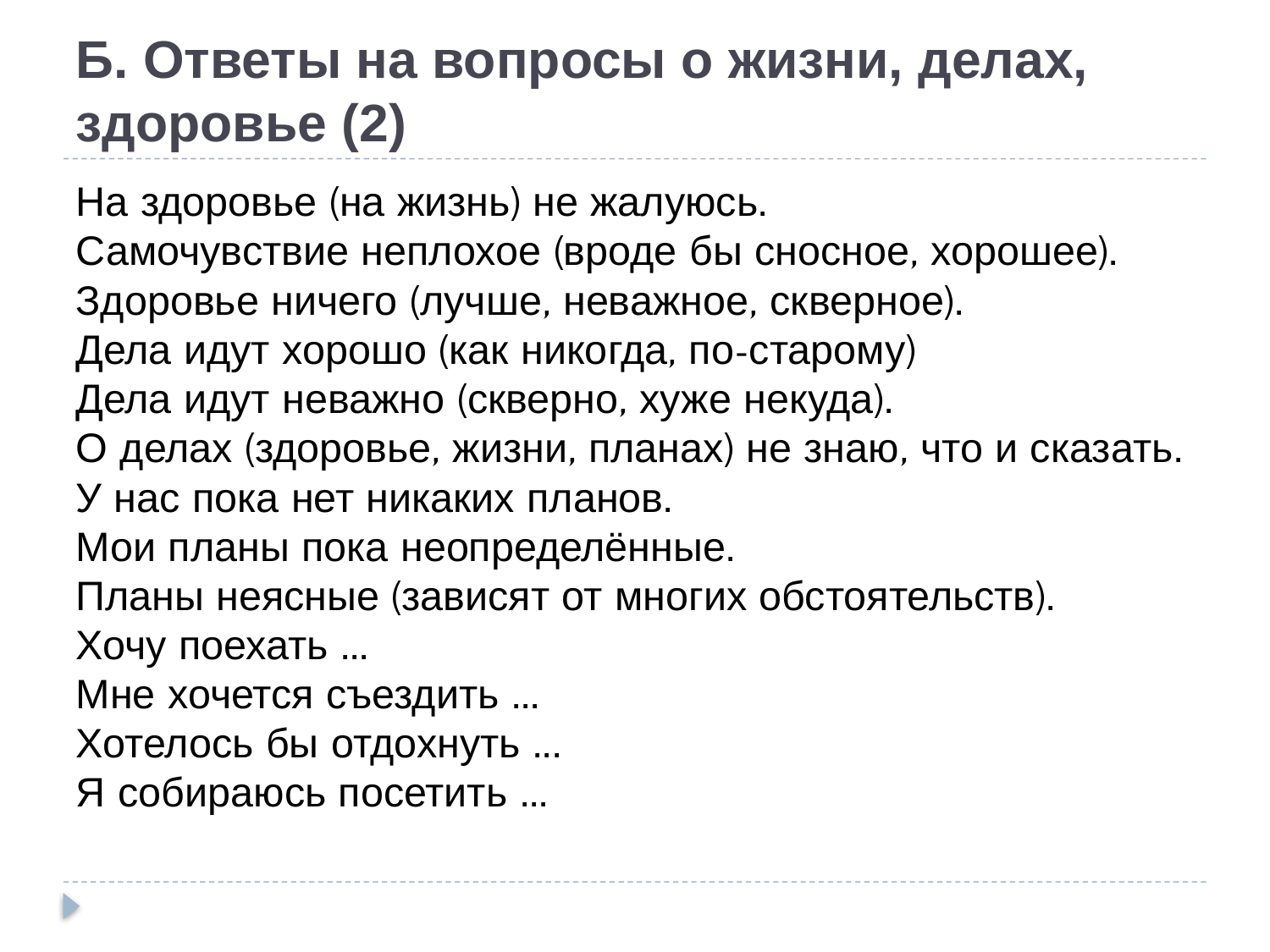

# Б. Ответы на вопросы о жизни, делах, здоровье (2)
На здоровье (на жизнь) не жалуюсь.
Самочувствие неплохое (вроде бы сносное, хорошее).
Здоровье ничего (лучше, неважное, скверное).
Дела идут хорошо (как никогда, по-старому)
Дела идут неважно (скверно, хуже некуда).
О делах (здоровье, жизни, планах) не знаю, что и сказать.
У нас пока нет никаких планов.
Мои планы пока неопределённые.
Планы неясные (зависят от многих обстоятельств).
Хочу поехать ...
Мне хочется съездить ...
Хотелось бы отдохнуть ...
Я собираюсь посетить ...